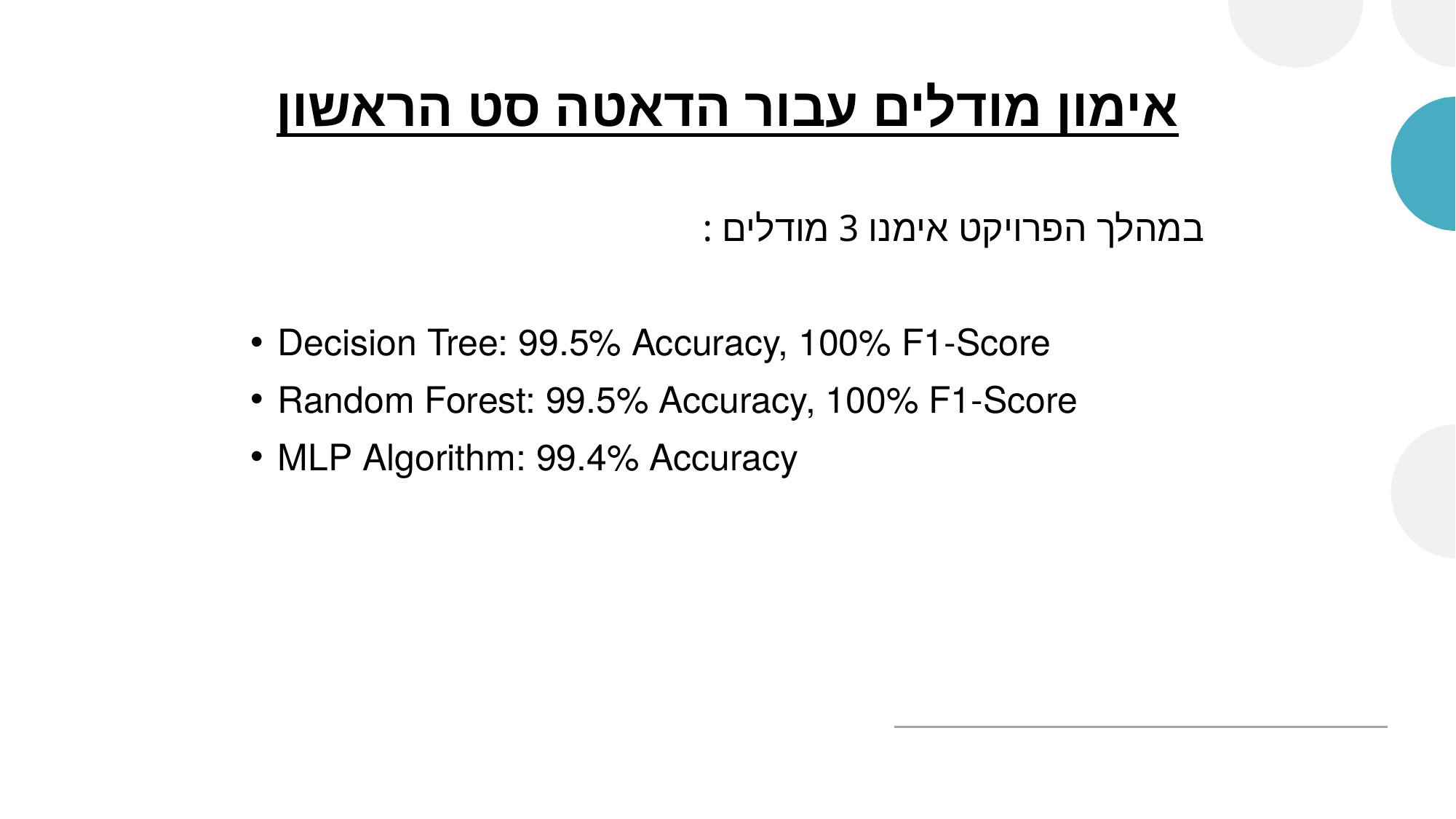

# אימון מודלים עבור הדאטה סט הראשון
במהלך הפרויקט אימנו 3 מודלים :

Decision Tree: 99.5% Accuracy, 100% F1-Score
Random Forest: 99.5% Accuracy, 100% F1-Score
MLP Algorithm: 99.4% Accuracy